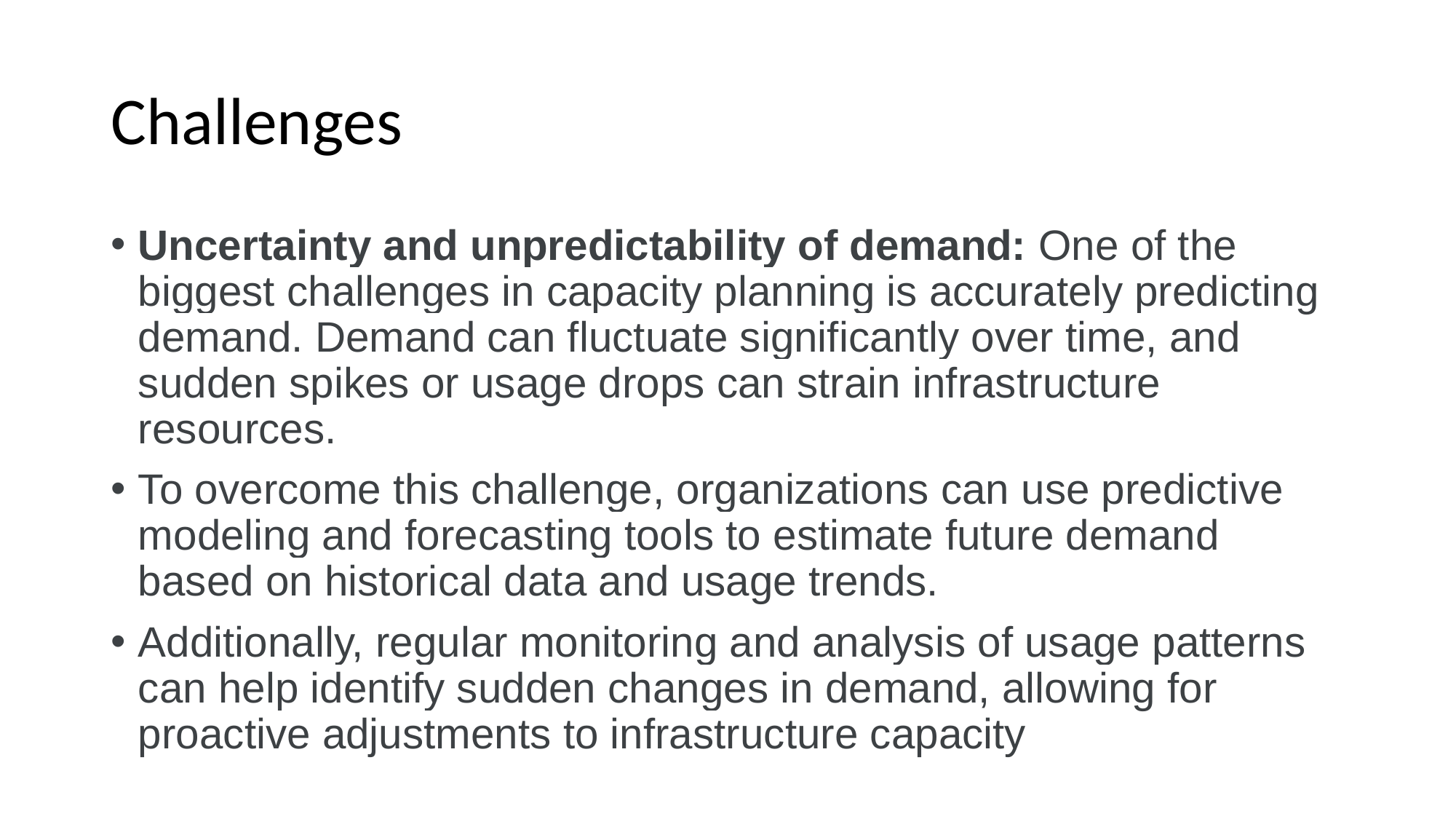

# Challenges
Uncertainty and unpredictability of demand: One of the biggest challenges in capacity planning is accurately predicting demand. Demand can fluctuate significantly over time, and sudden spikes or usage drops can strain infrastructure resources.
To overcome this challenge, organizations can use predictive modeling and forecasting tools to estimate future demand based on historical data and usage trends.
Additionally, regular monitoring and analysis of usage patterns can help identify sudden changes in demand, allowing for proactive adjustments to infrastructure capacity